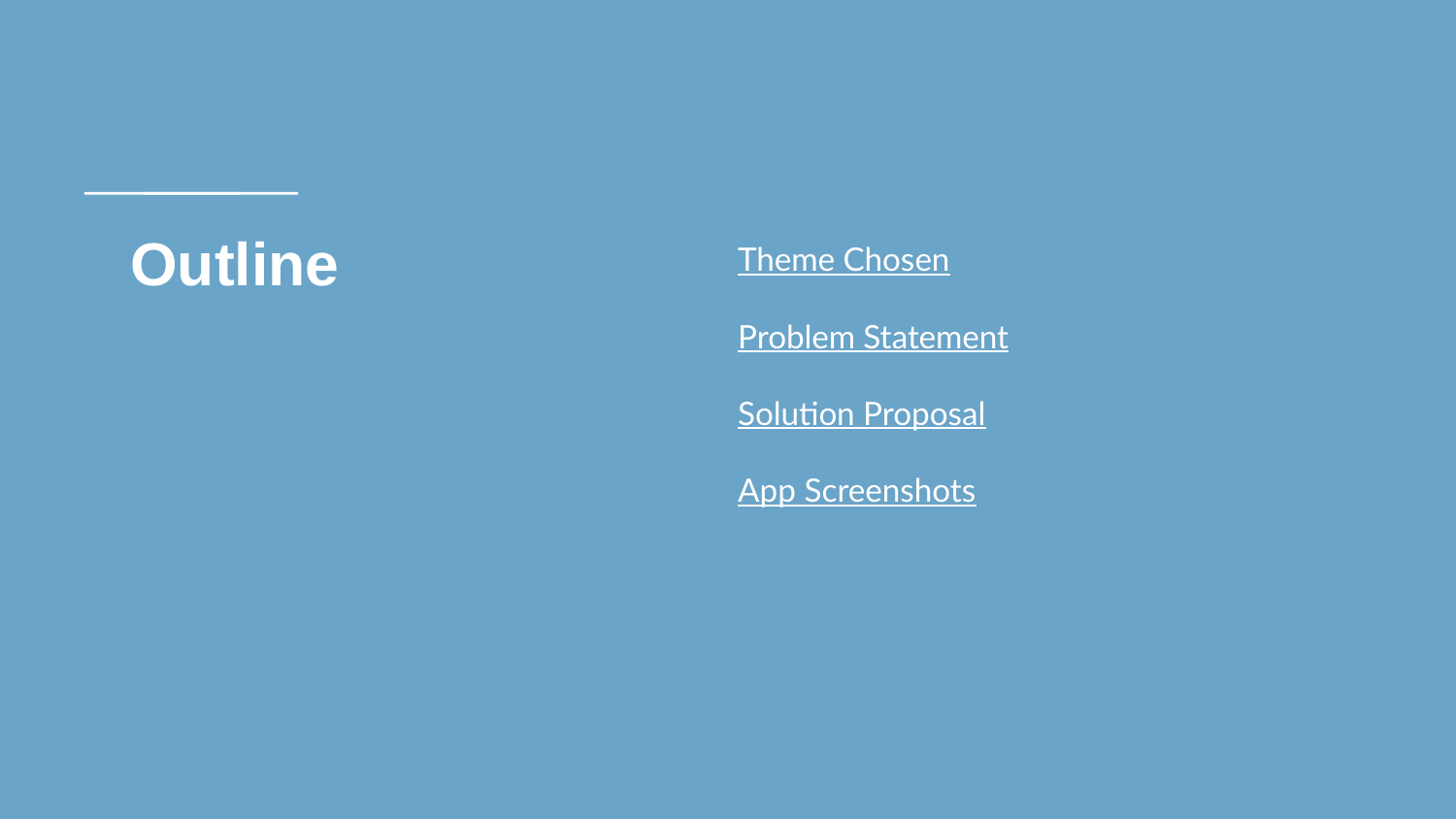

# Outline
Theme Chosen
Problem Statement
Solution Proposal
App Screenshots